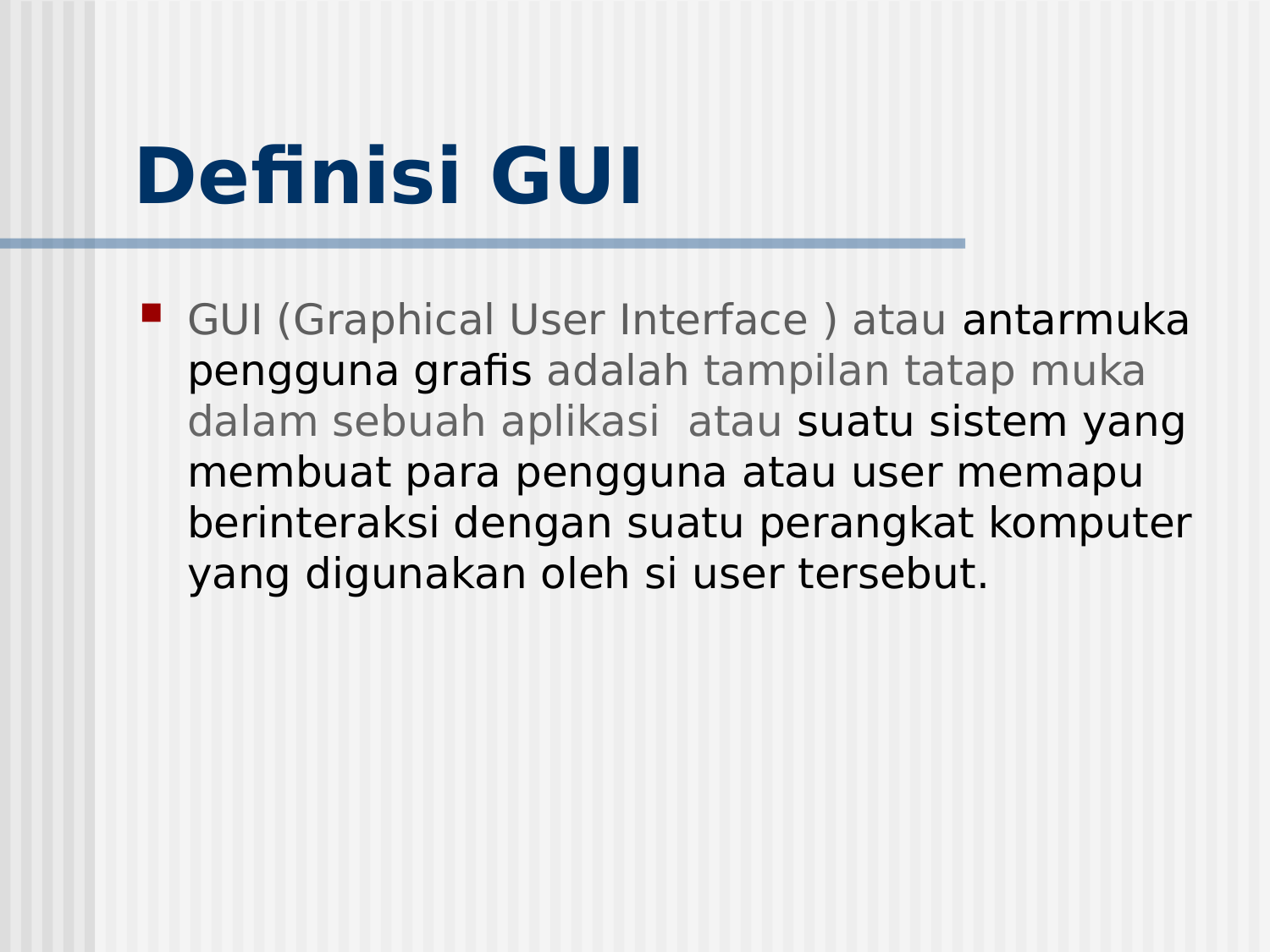

# Definisi GUI
GUI (Graphical User Interface ) atau antarmuka pengguna grafis adalah tampilan tatap muka dalam sebuah aplikasi  atau suatu sistem yang membuat para pengguna atau user memapu berinteraksi dengan suatu perangkat komputer yang digunakan oleh si user tersebut.